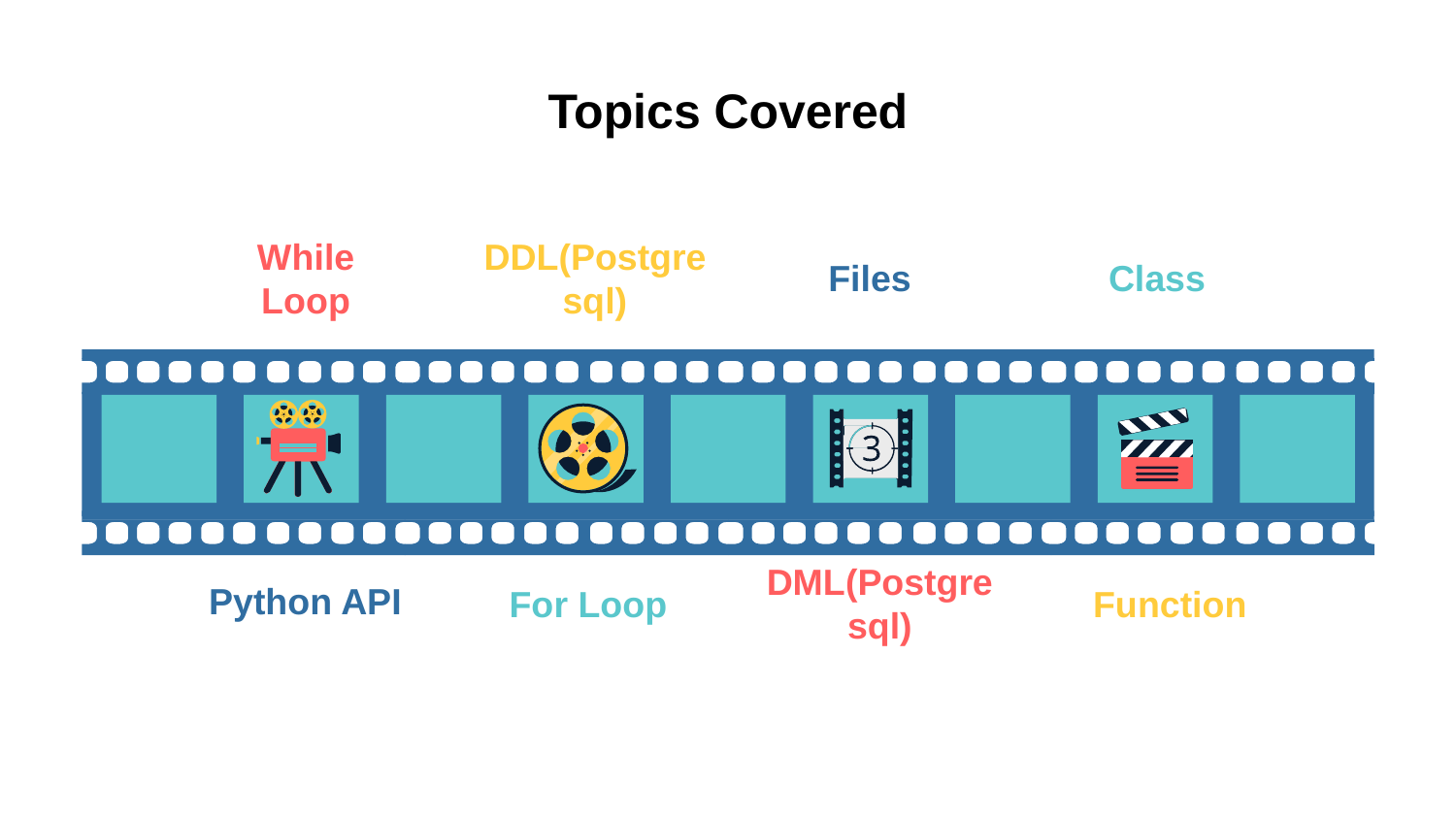

# Topics Covered
While Loop
DDL(Postgresql)
Files
Class

Python API
For Loop
DML(Postgresql)
Function